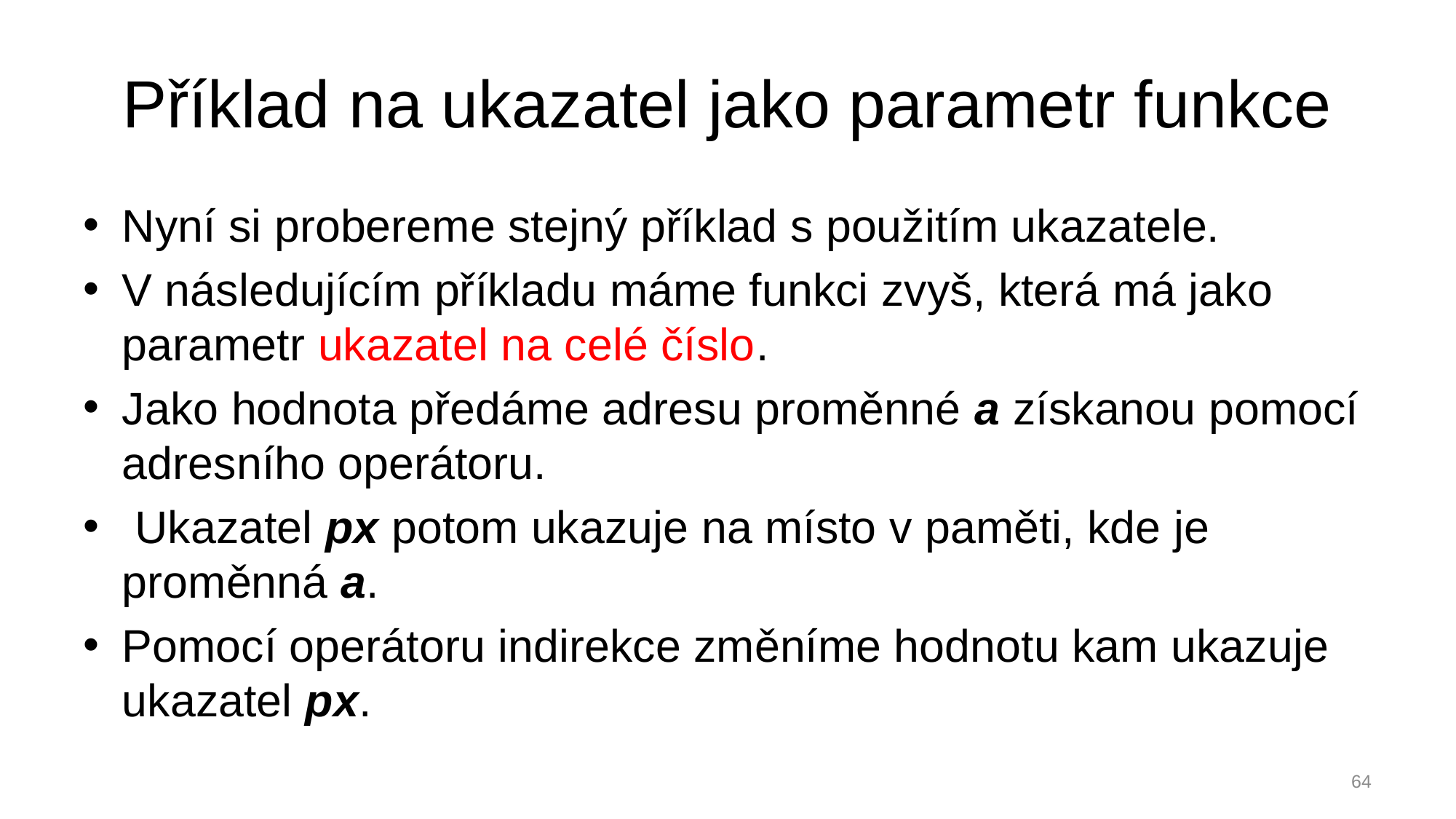

# Příklad na ukazatel jako parametr funkce
Nyní si probereme stejný příklad s použitím ukazatele.
V následujícím příkladu máme funkci zvyš, která má jako parametr ukazatel na celé číslo.
Jako hodnota předáme adresu proměnné a získanou pomocí adresního operátoru.
 Ukazatel px potom ukazuje na místo v paměti, kde je proměnná a.
Pomocí operátoru indirekce změníme hodnotu kam ukazuje ukazatel px.
64